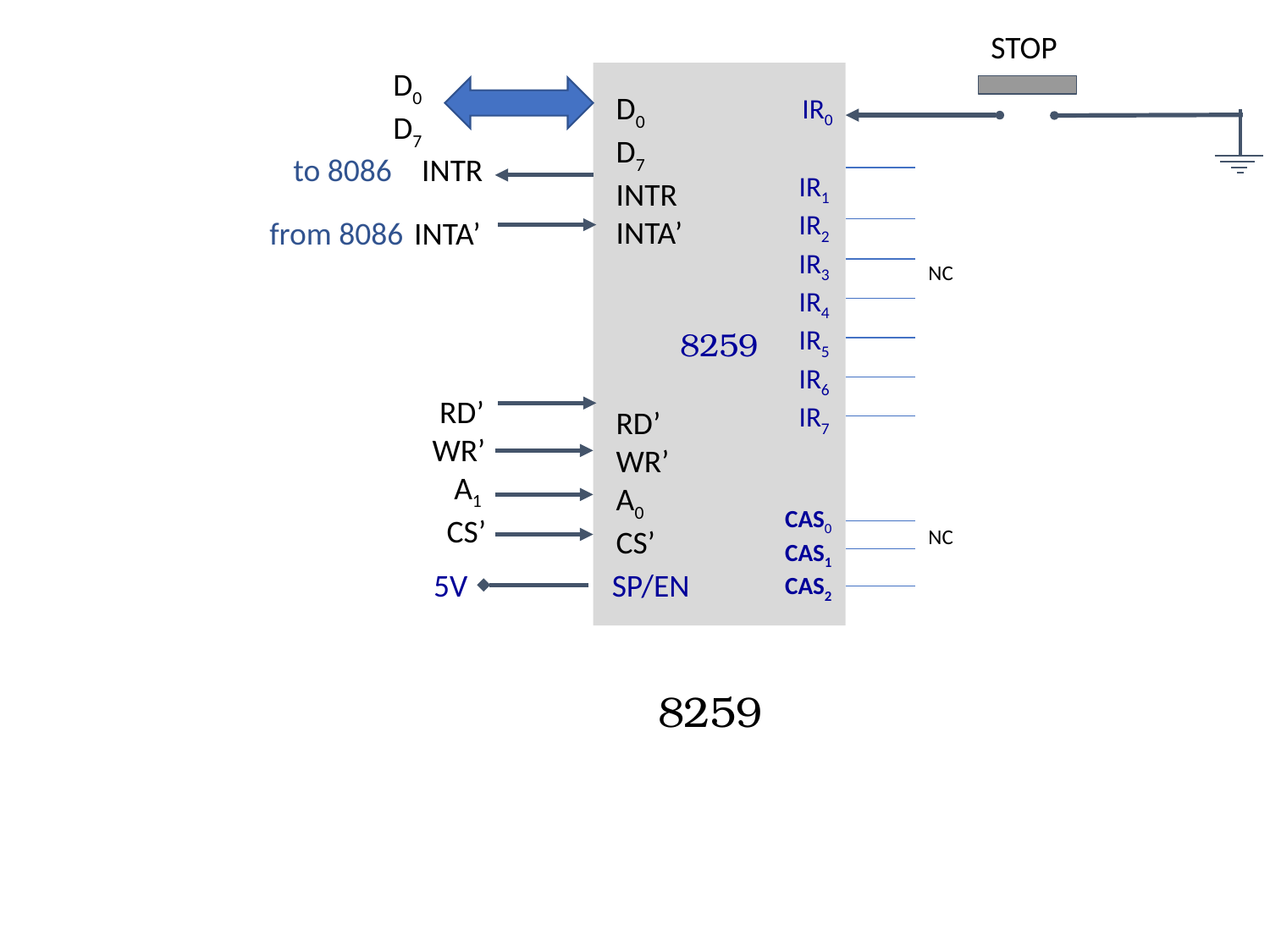

STOP

D0
D7
8259

D0
D7
INTR
INTA’

RD’
WR’
A0
CS’

IR0
INTR
to 8086

IR1
IR2
IR3
IR4
IR5
IR6
IR7
INTA’
from 8086
NC
   RD’
  WR’
     A1
    CS’

CAS0
CAS1
CAS2
NC
5V
SP/EN
8259